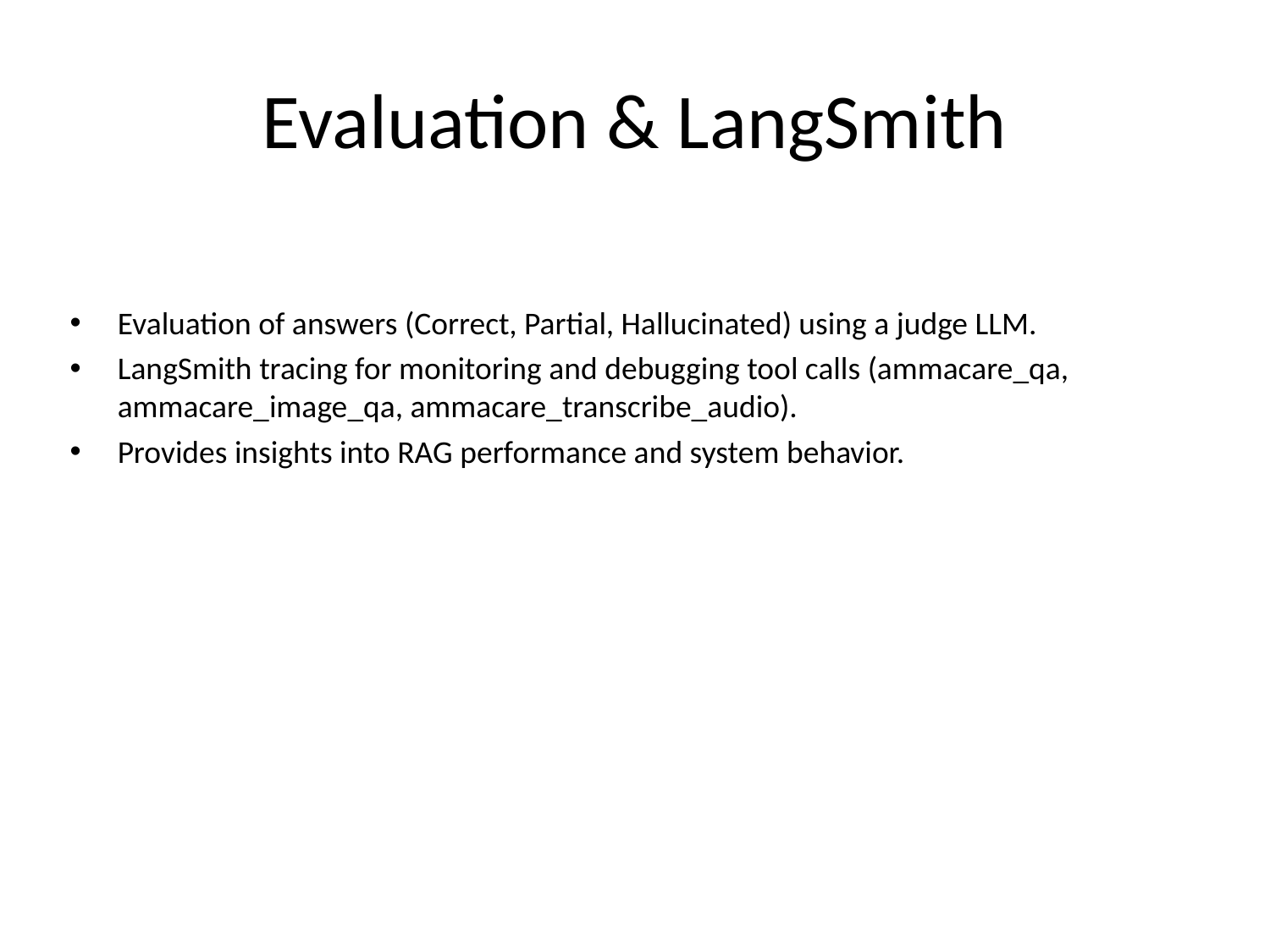

# Evaluation & LangSmith

Evaluation of answers (Correct, Partial, Hallucinated) using a judge LLM.
LangSmith tracing for monitoring and debugging tool calls (ammacare_qa, ammacare_image_qa, ammacare_transcribe_audio).
Provides insights into RAG performance and system behavior.